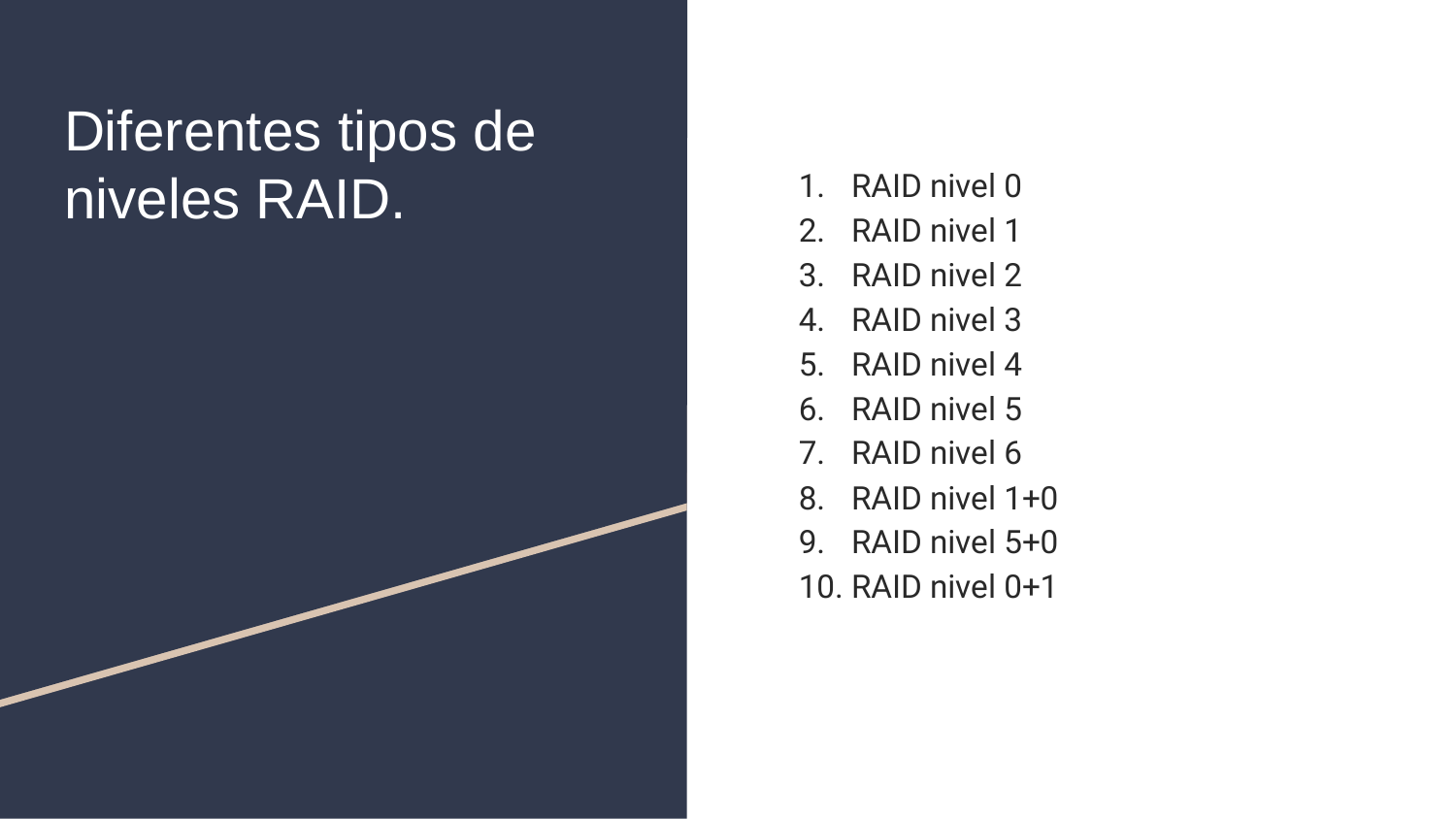

# Diferentes tipos de niveles RAID.
RAID nivel 0
RAID nivel 1
RAID nivel 2
RAID nivel 3
RAID nivel 4
RAID nivel 5
RAID nivel 6
RAID nivel 1+0
RAID nivel 5+0
RAID nivel 0+1